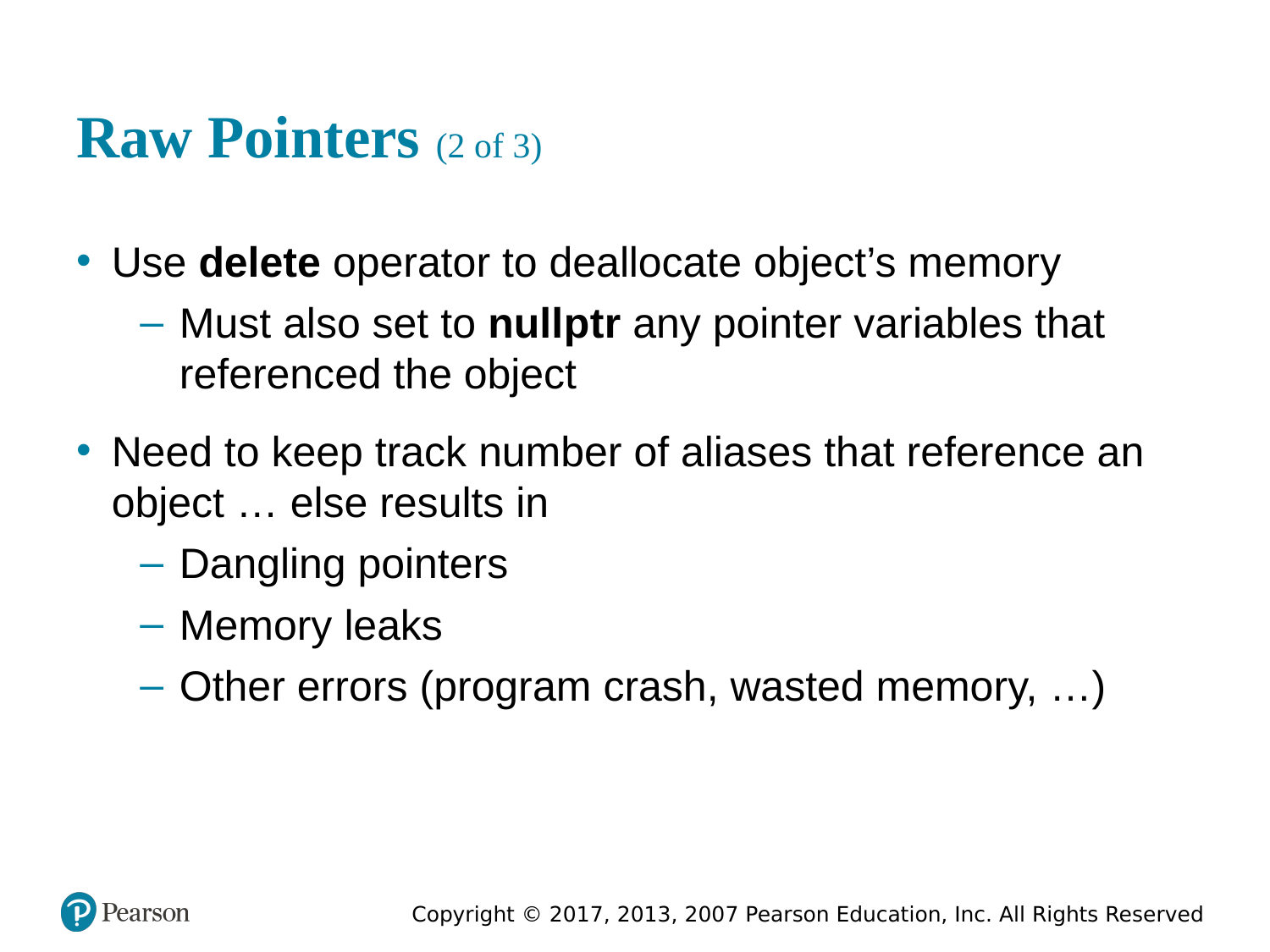

# Raw Pointers (2 of 3)
Use delete operator to deallocate object’s memory
Must also set to null p t r any pointer variables that referenced the object
Need to keep track number of aliases that reference an object … else results in
Dangling pointers
Memory leaks
Other errors (program crash, wasted memory, …)